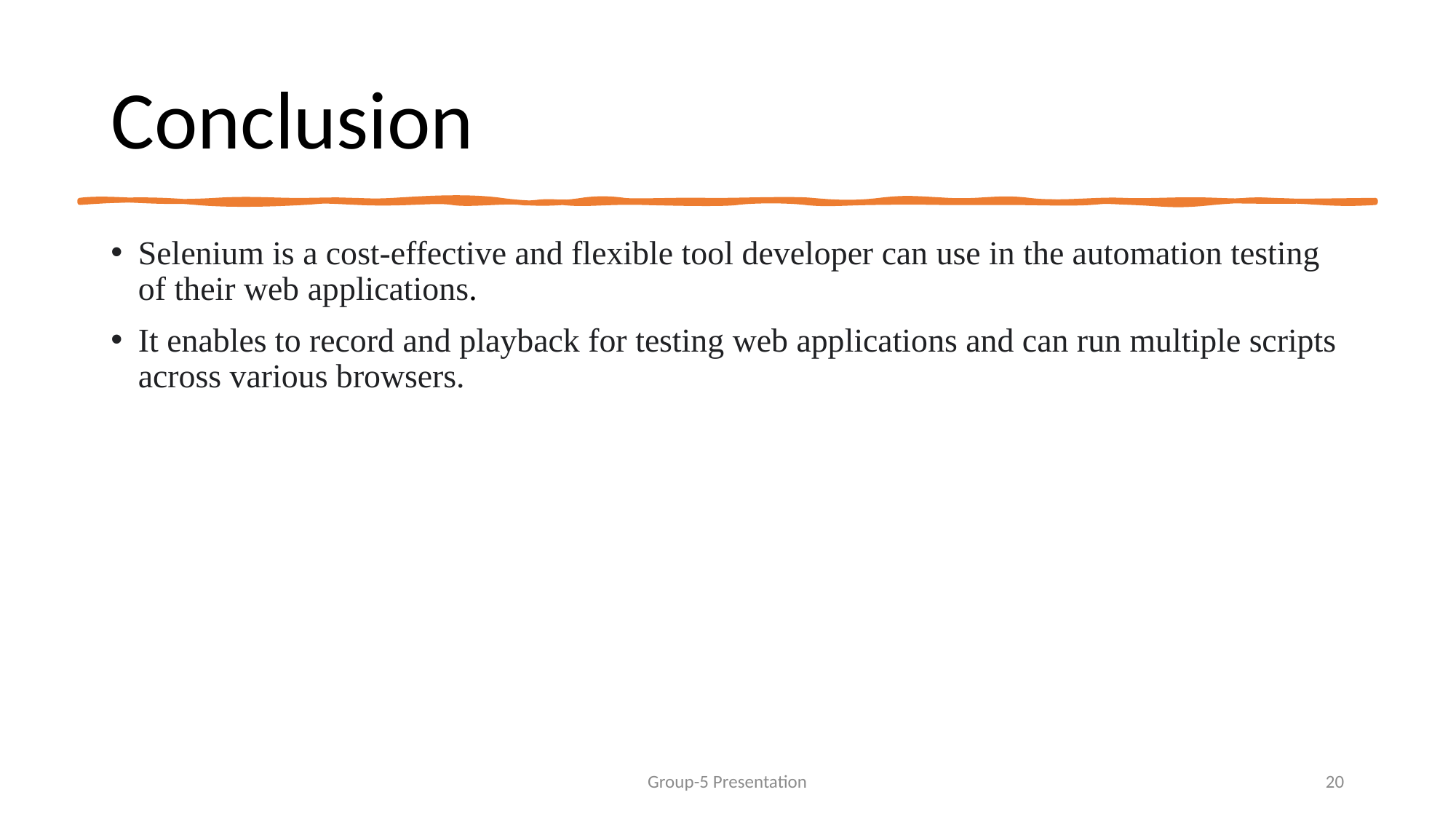

# Conclusion

Selenium is a cost-effective and flexible tool developer can use in the automation testing of their web applications.
It enables to record and playback for testing web applications and can run multiple scripts across various browsers.

Group-5 Presentation
20